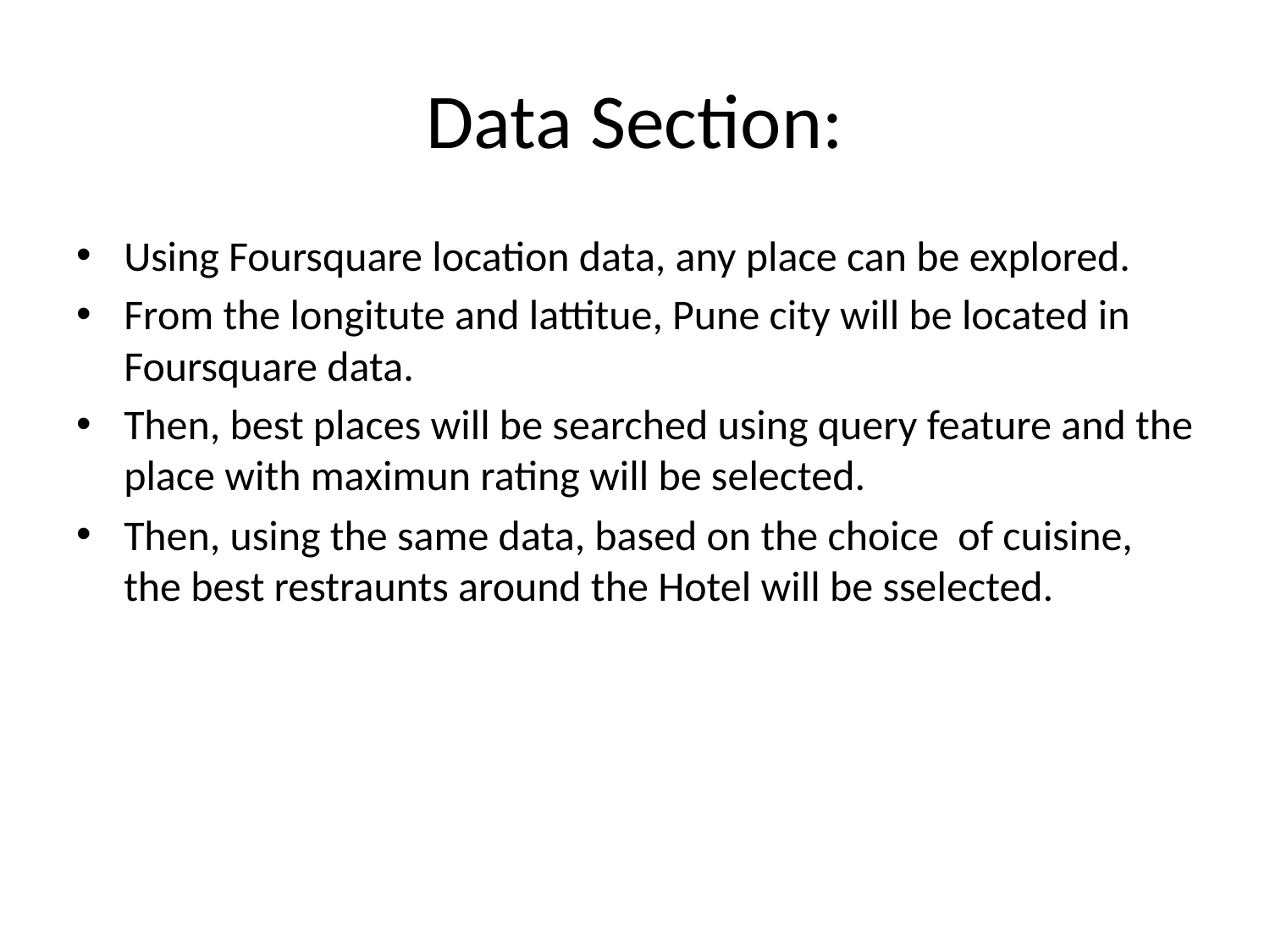

# Data Section:
Using Foursquare location data, any place can be explored.
From the longitute and lattitue, Pune city will be located in Foursquare data.
Then, best places will be searched using query feature and the place with maximun rating will be selected.
Then, using the same data, based on the choice  of cuisine,  the best restraunts around the Hotel will be sselected.